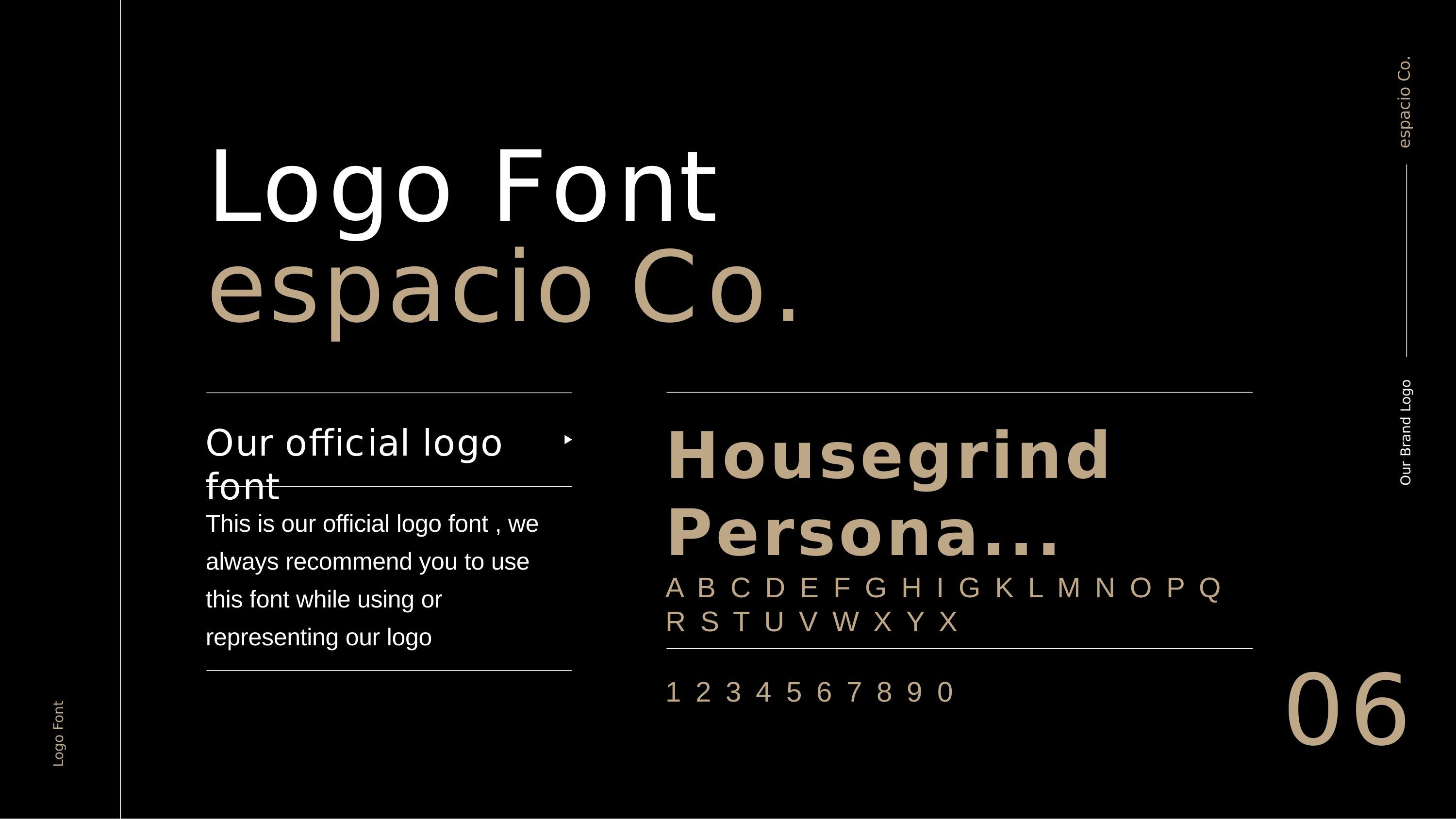

espacio Co.
# Logo Font  espacio Co.

Our Brand Logo

Housegrind Persona...
A B C D E F G H I G K L M N O P Q R S T U V W X Y X

1 2 3 4 5 6 7 8 9 0
Our official logo font

This is our official logo font , we always recommend you to use this font while using or representing our logo
06

Logo Font